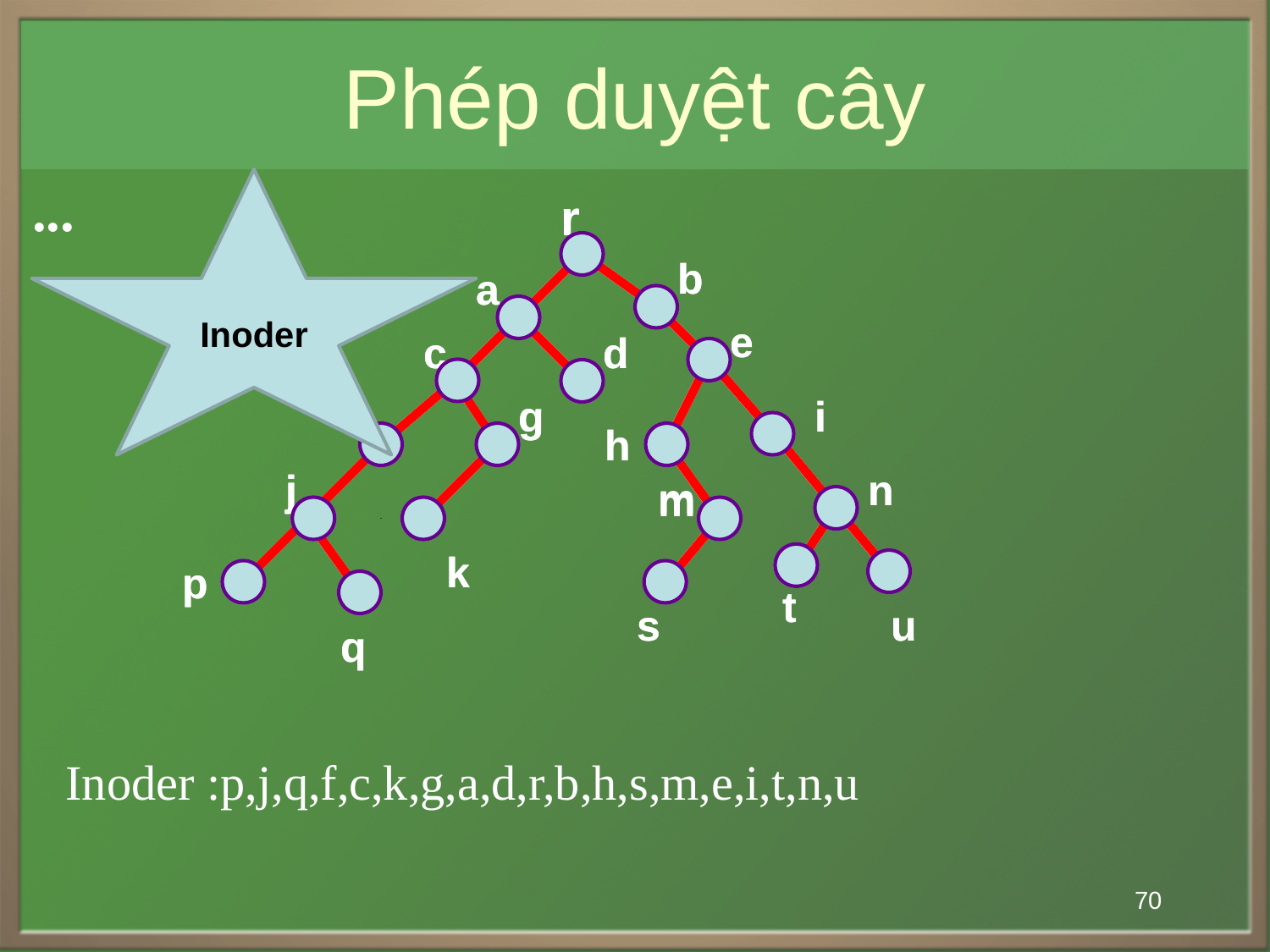

# Phép duyệt cây
...
Inoder
r

b

a

e

c
d

f
g
i
h

j
n
m

k

p

t
s
u
q
r

b

a

e

c
d

f
g
i
h

j
n
m

k

p

t
s
u
q
Inoder :p,j,q,f,c,k,g,a,d,r,b,h,s,m,e,i,t,n,u

70